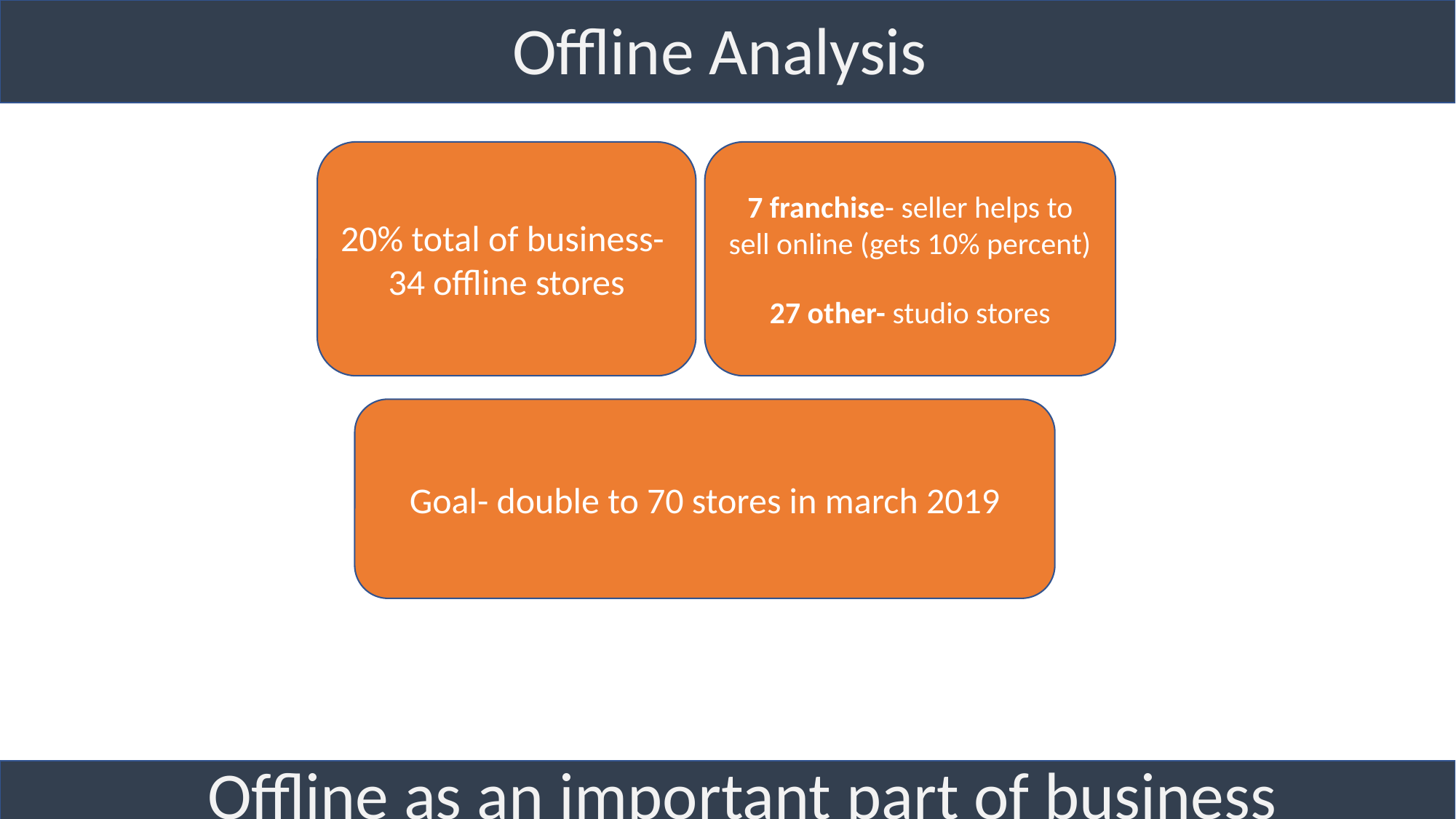

# Offline Analysis
20% total of business-
34 offline stores

7 franchise- seller helps to sell online (gets 10% percent)

27 other- studio stores

Goal- double to 70 stores in march 2019
Offline as an important part of business